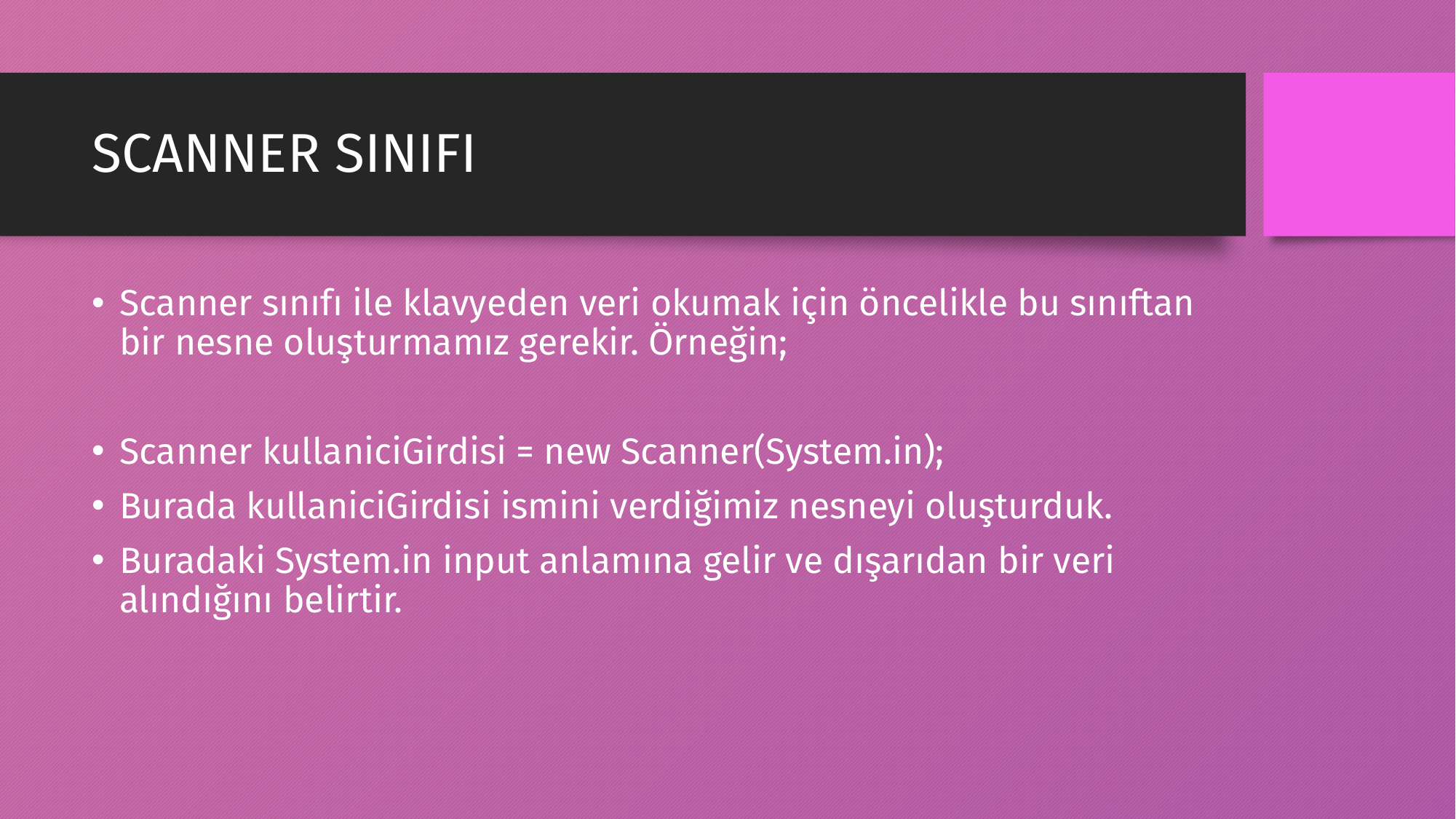

# SCANNER SINIFI
Scanner sınıfı ile klavyeden veri okumak için öncelikle bu sınıftan bir nesne oluşturmamız gerekir. Örneğin;

Scanner kullaniciGirdisi = new Scanner(System.in);
Burada kullaniciGirdisi ismini verdiğimiz nesneyi oluşturduk.
Buradaki System.in input anlamına gelir ve dışarıdan bir veri alındığını belirtir.